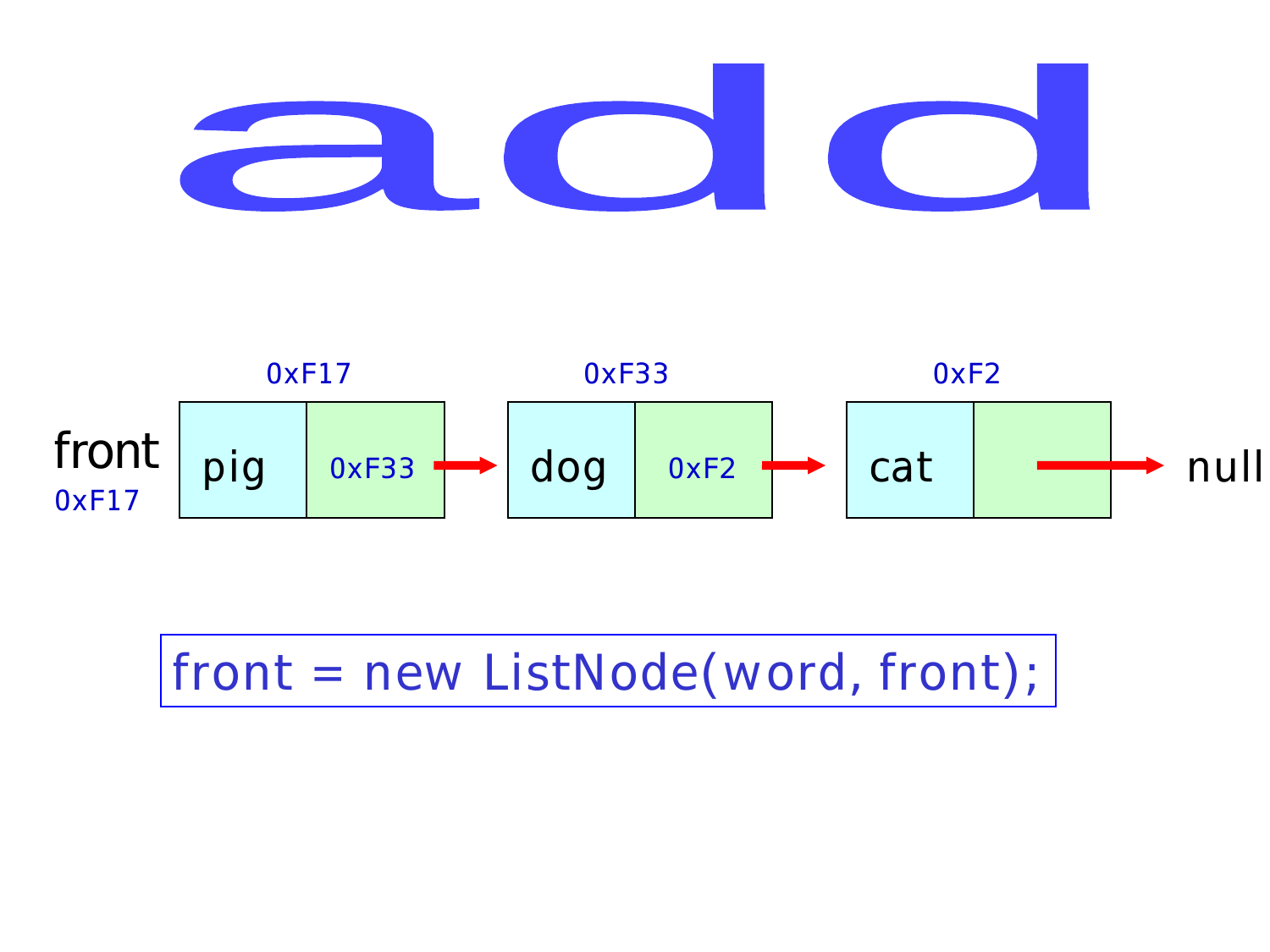

add

0xF17
0xF33
0xF2

front
pig
dog
cat
null
0xF33
0xF2

0xF17
front = new ListNode(word, front);